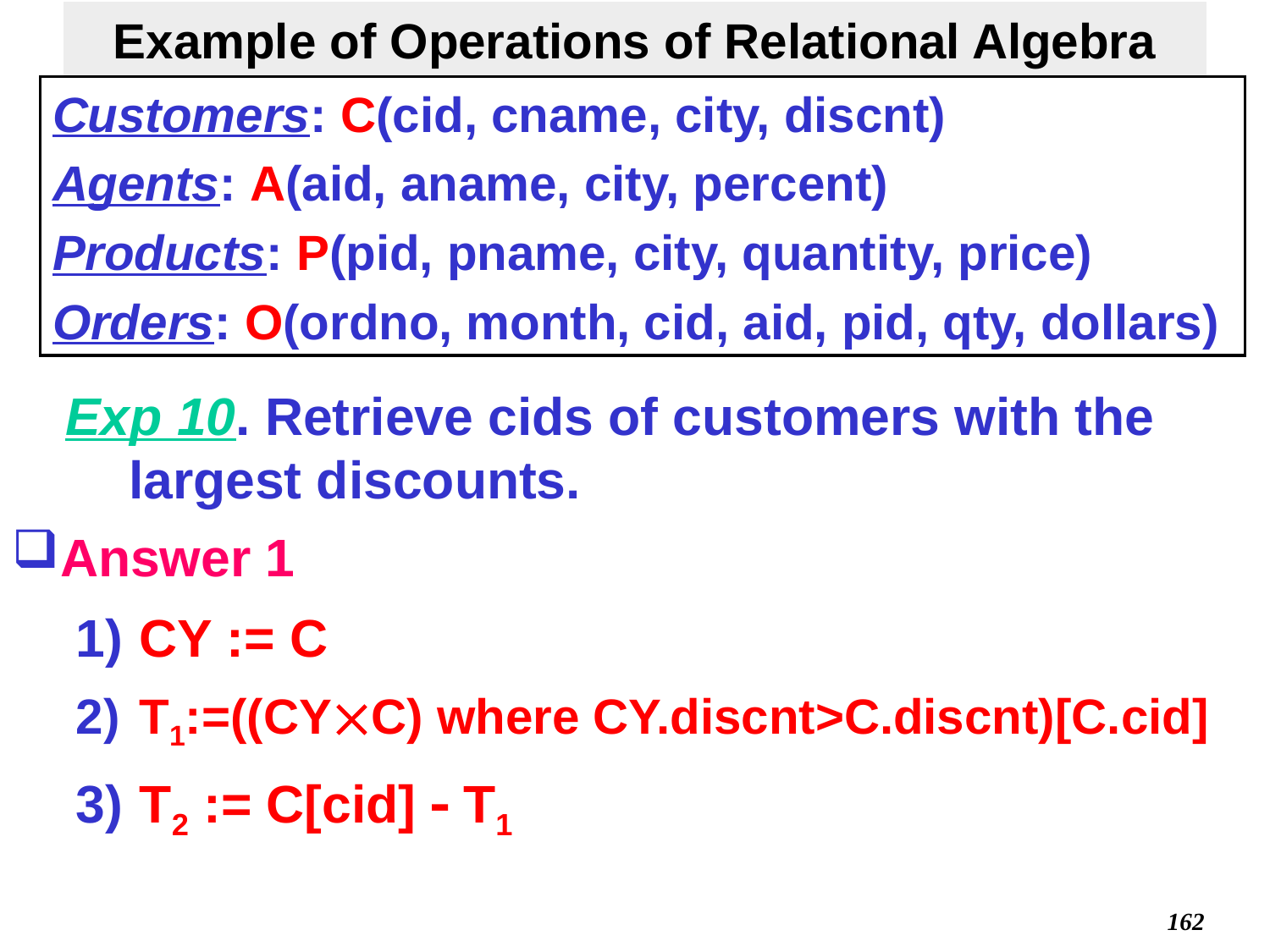

# Example of Operations of Relational Algebra
Customers: C(cid, cname, city, discnt)
Agents: A(aid, aname, city, percent)
Products: P(pid, pname, city, quantity, price)
Orders: O(ordno, month, cid, aid, pid, qty, dollars)
Exp 10. Retrieve cids of customers with the largest discounts.
Answer 1
CY := C
T1:=((CY×C) where CY.discnt>C.discnt)[C.cid]
T2 := C[cid] − T1

162